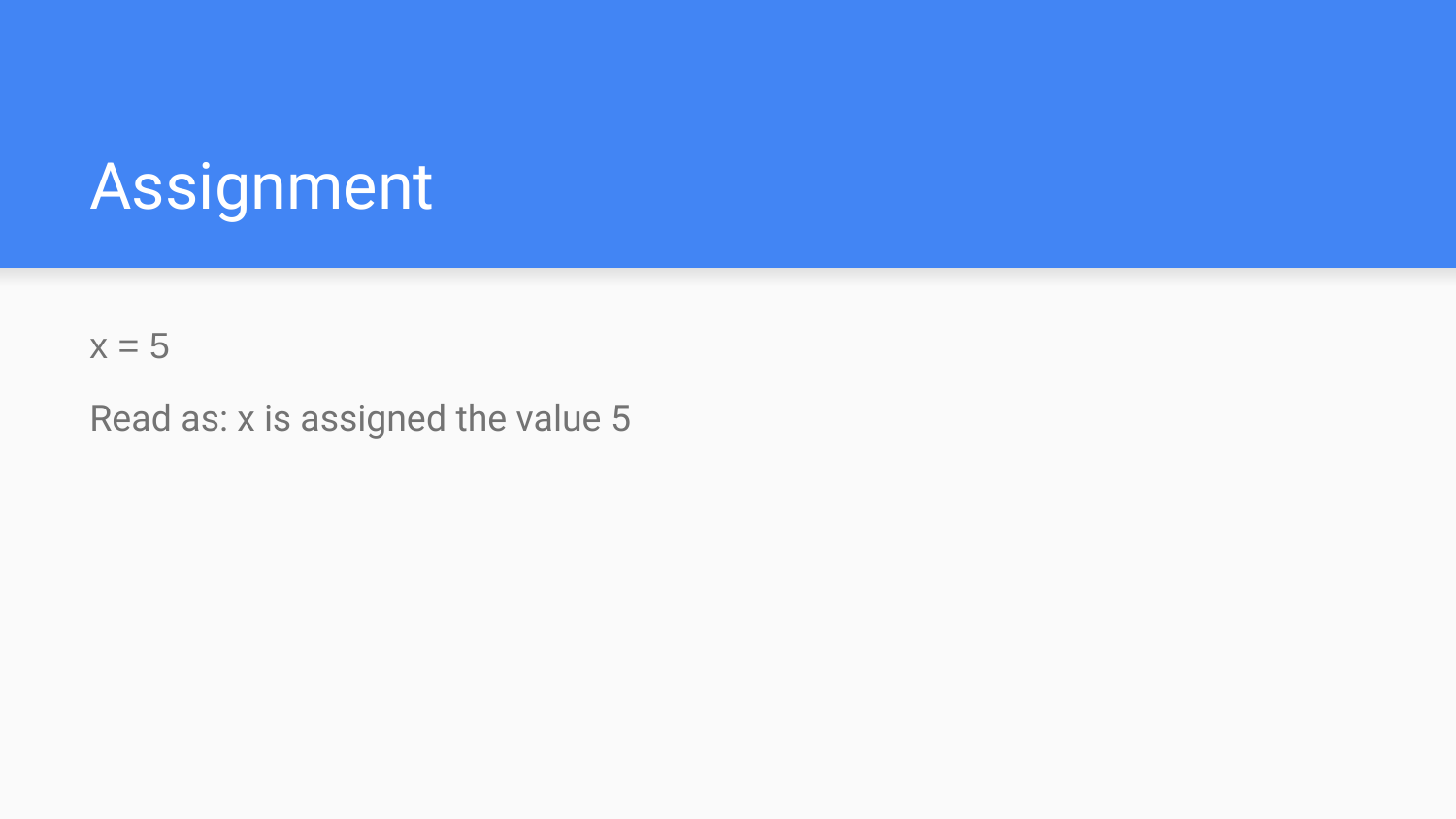

# Assignment
x = 5
Read as: x is assigned the value 5